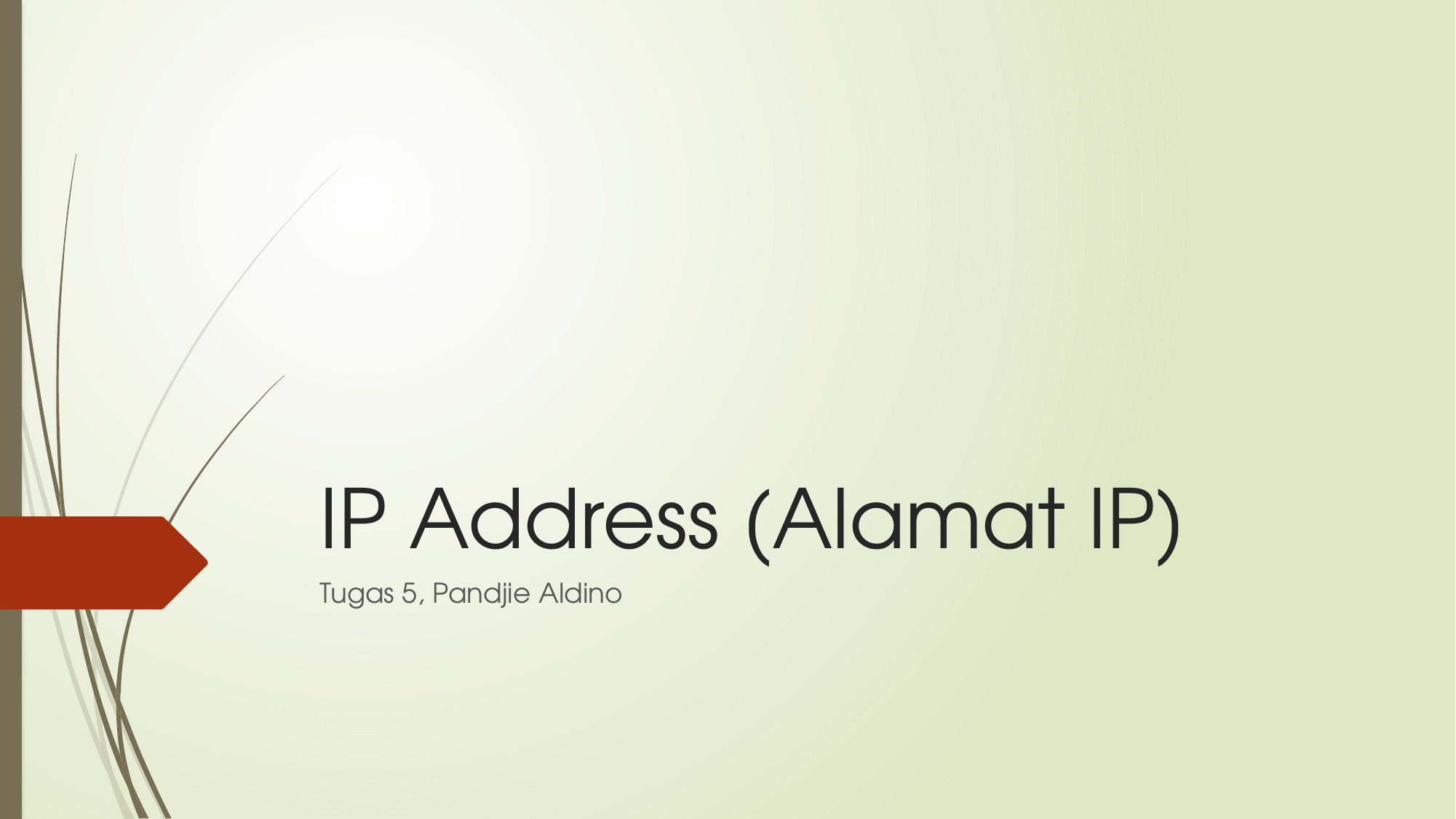

# IP Address (Alamat IP)
Tugas 5, Pandjie Aldino